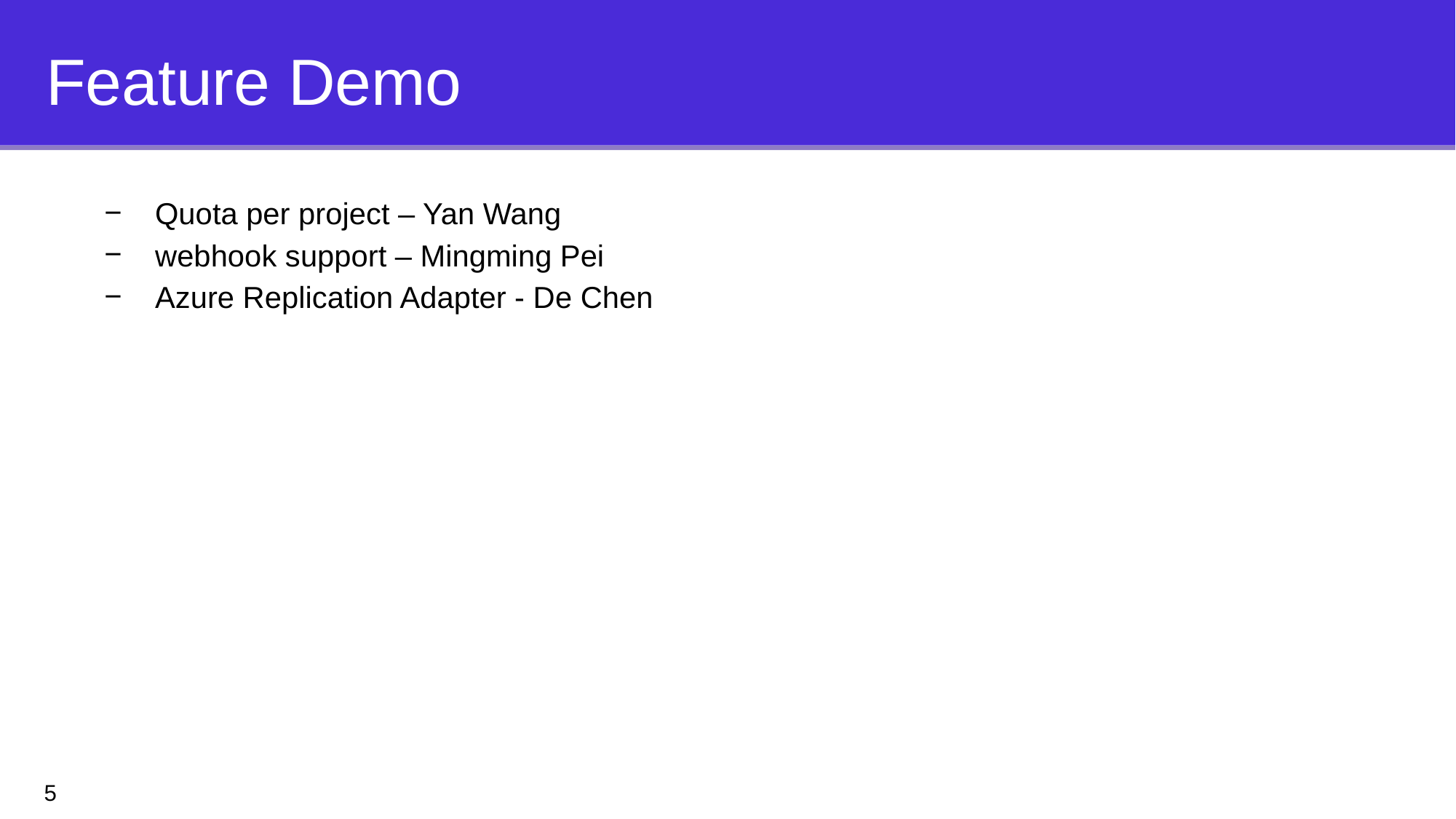

# Feature Demo
Quota per project – Yan Wang
webhook support – Mingming Pei
Azure Replication Adapter - De Chen
5